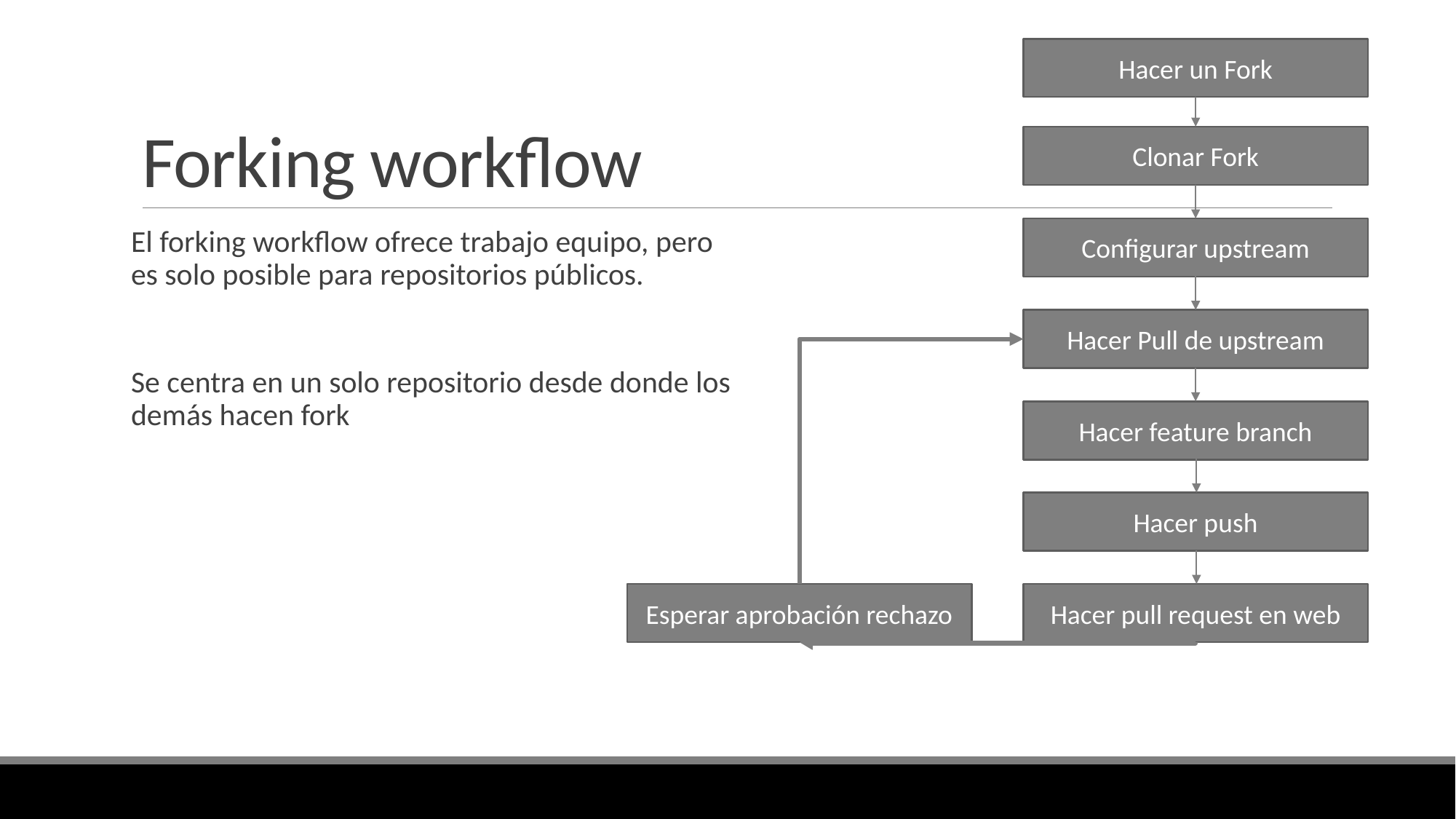

# Forking workflow
Hacer un Fork
Clonar Fork
Configurar upstream
El forking workflow ofrece trabajo equipo, pero es solo posible para repositorios públicos.

Se centra en un solo repositorio desde donde los demás hacen fork

Hacer Pull de upstream
Hacer feature branch
Hacer push
Esperar aprobación rechazo
Hacer pull request en web